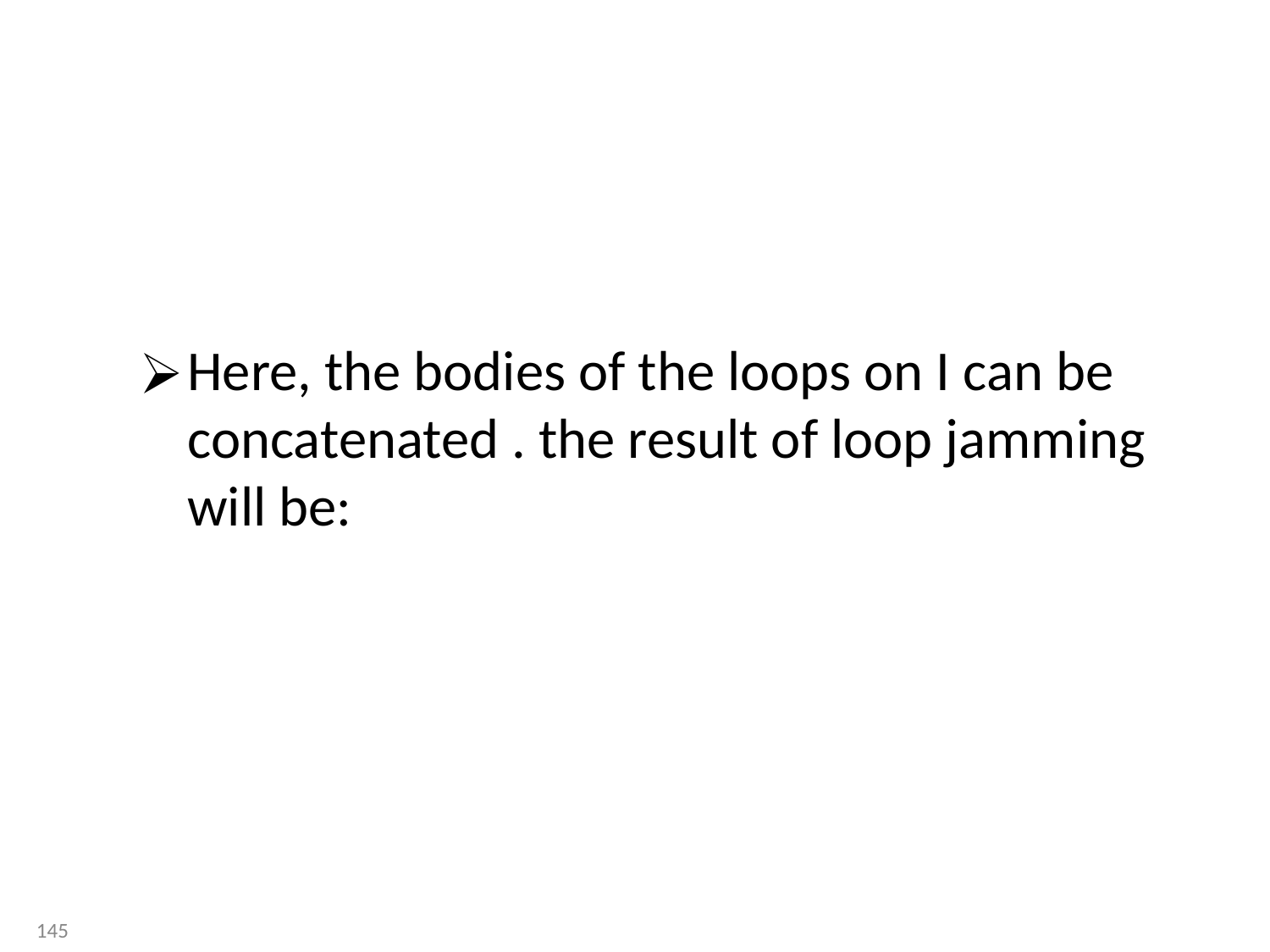

Here, the bodies of the loops on I can be concatenated . the result of loop jamming will be:
145